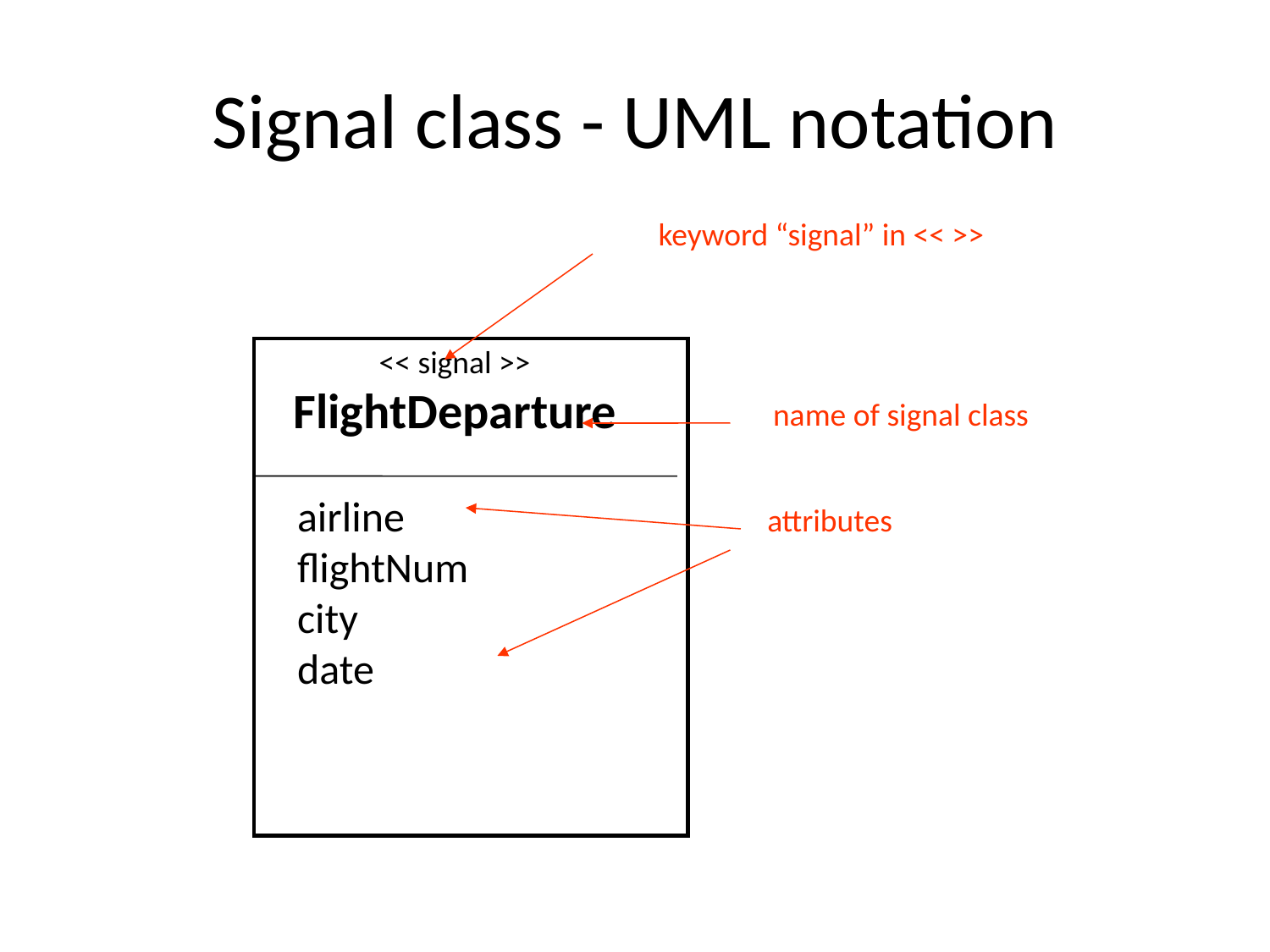

# Signal class - UML notation
keyword “signal” in << >>

<< signal >>
FlightDeparture

name of signal class

airline
flightNum
city
date
attributes